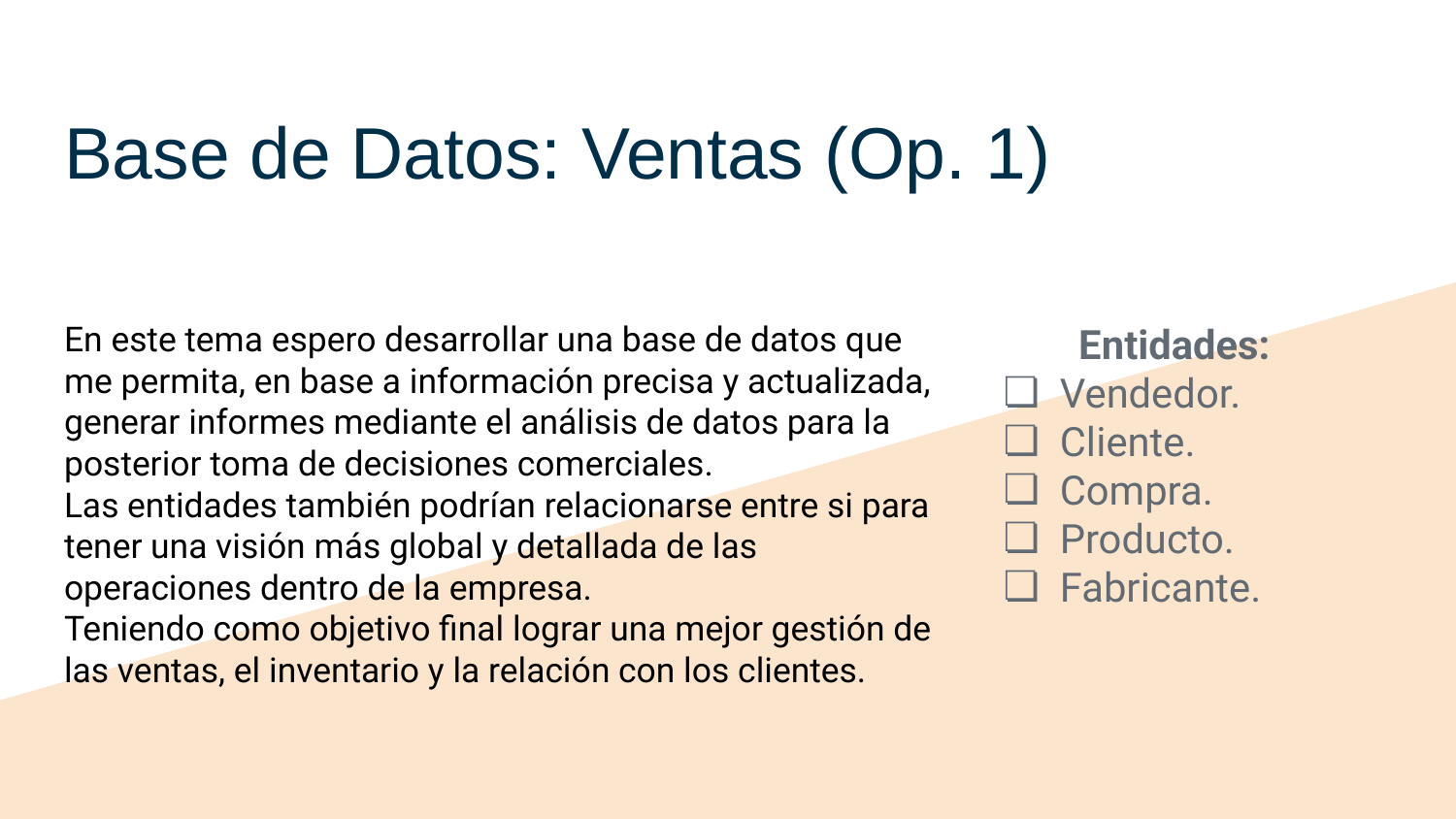

# Base de Datos: Ventas (Op. 1)
En este tema espero desarrollar una base de datos que me permita, en base a información precisa y actualizada, generar informes mediante el análisis de datos para la posterior toma de decisiones comerciales.
Las entidades también podrían relacionarse entre si para tener una visión más global y detallada de las operaciones dentro de la empresa.
Teniendo como objetivo final lograr una mejor gestión de las ventas, el inventario y la relación con los clientes.
Entidades:
Vendedor.
Cliente.
Compra.
Producto.
Fabricante.